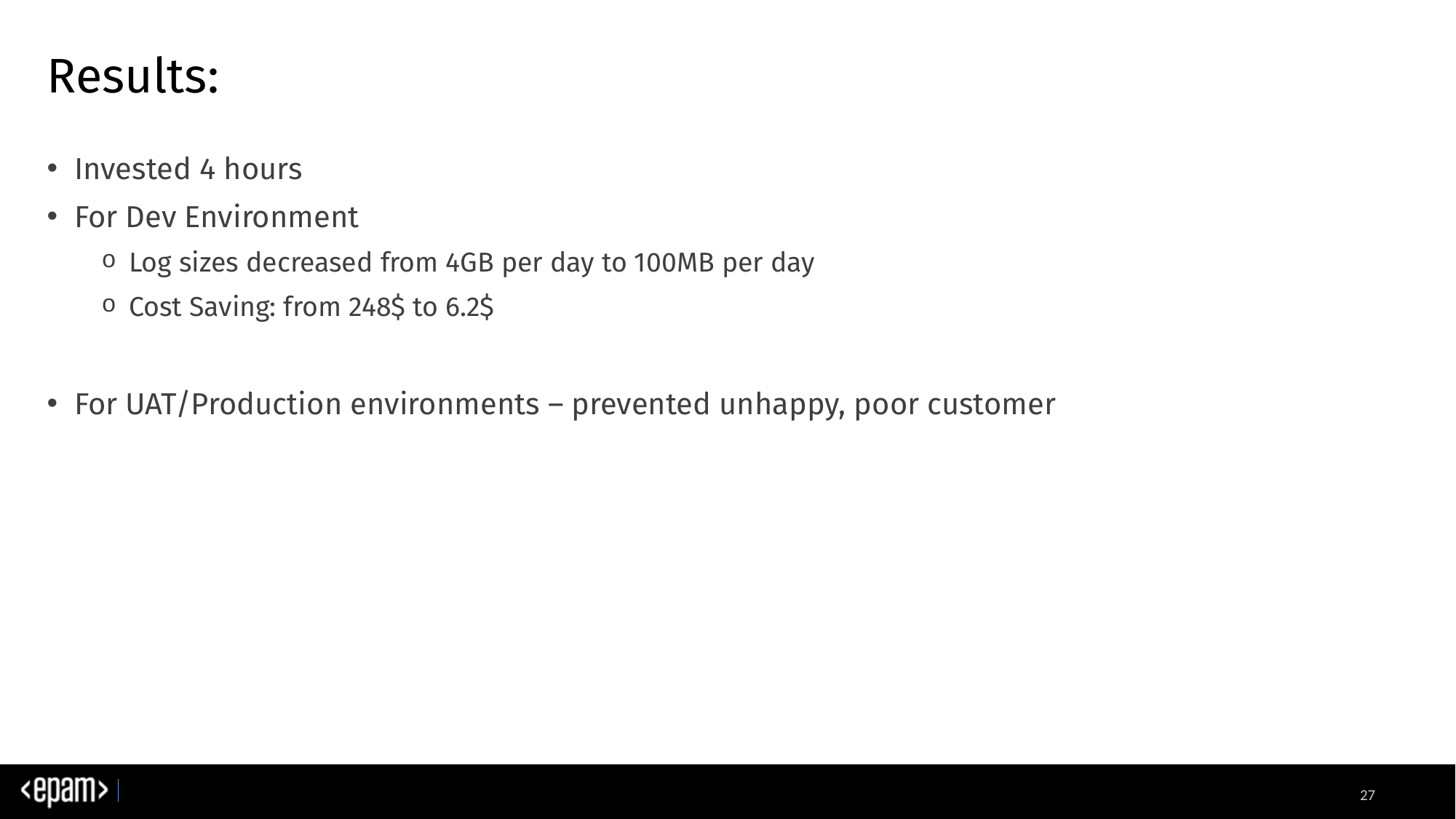

# Results:
Invested 4 hours
For Dev Environment
Log sizes decreased from 4GB per day to 100MB per day
Cost Saving: from 248$ to 6.2$

For UAT/Production environments – prevented unhappy, poor customer